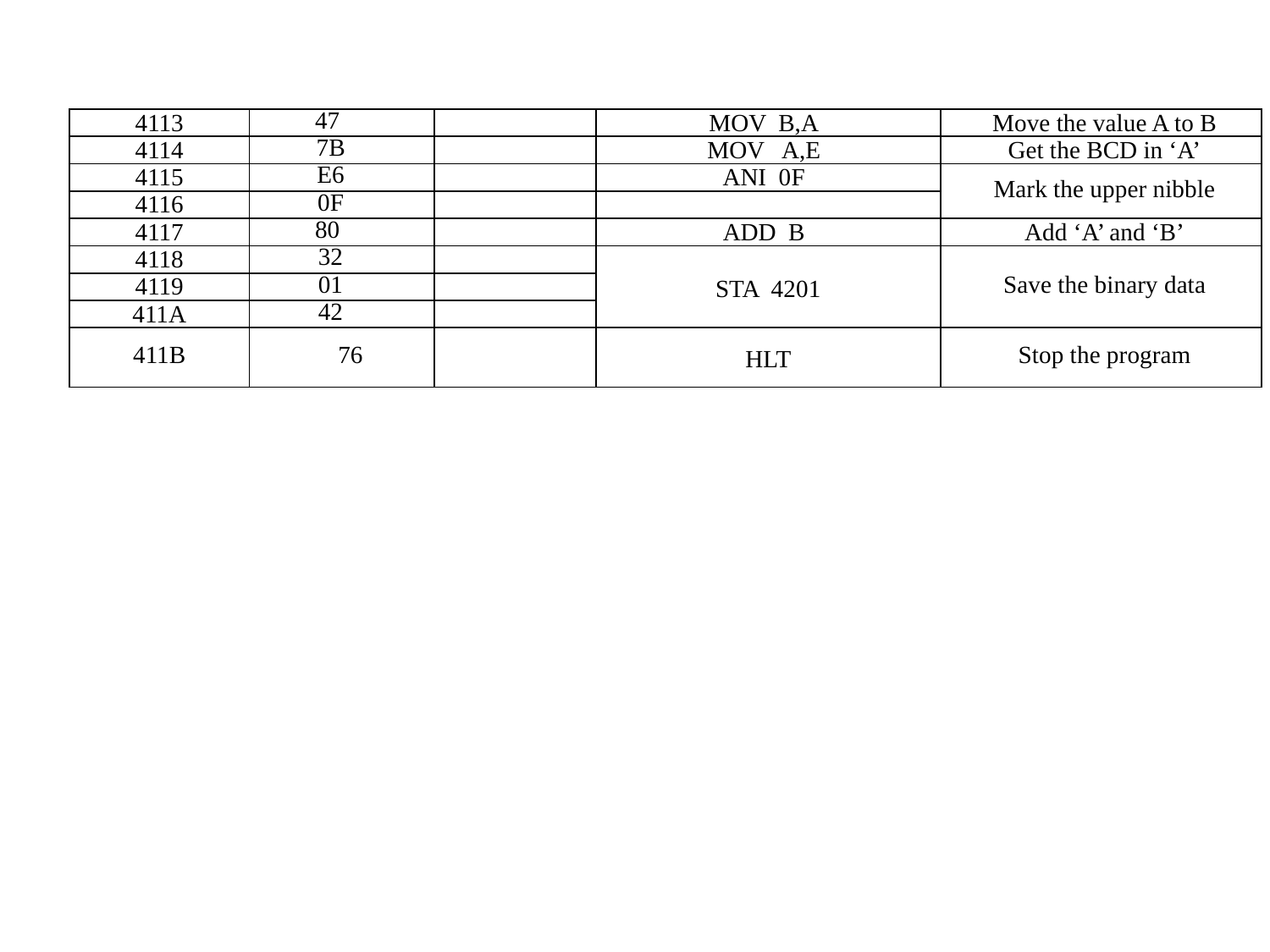

| 4113 | 47 |  |  |  | MOV B,A | Move the value A to B |  |
| --- | --- | --- | --- | --- | --- | --- | --- |
| 4114 | 7B |  |  |  | MOV A,E | Get the BCD in ‘A’ |  |
| 4115 | E6 |  |  |  | ANI 0F | Mark the upper nibble |  |
| 4116 | 0F |  |  |  |  |  |  |
| 4117 | 80 |  |  |  | ADD B | Add ‘A’ and ‘B’ |  |
| 4118 | 32 |  |  |  | STA 4201 | Save the binary data |  |
| 4119 | 01 |  |  |  |  |  |  |
| 411A | 42 |  |  |  |  |  |  |
| 411B | 76 |  |  |  | HLT | Stop the program |  |
|  |  |  |  |  |  |  |  |